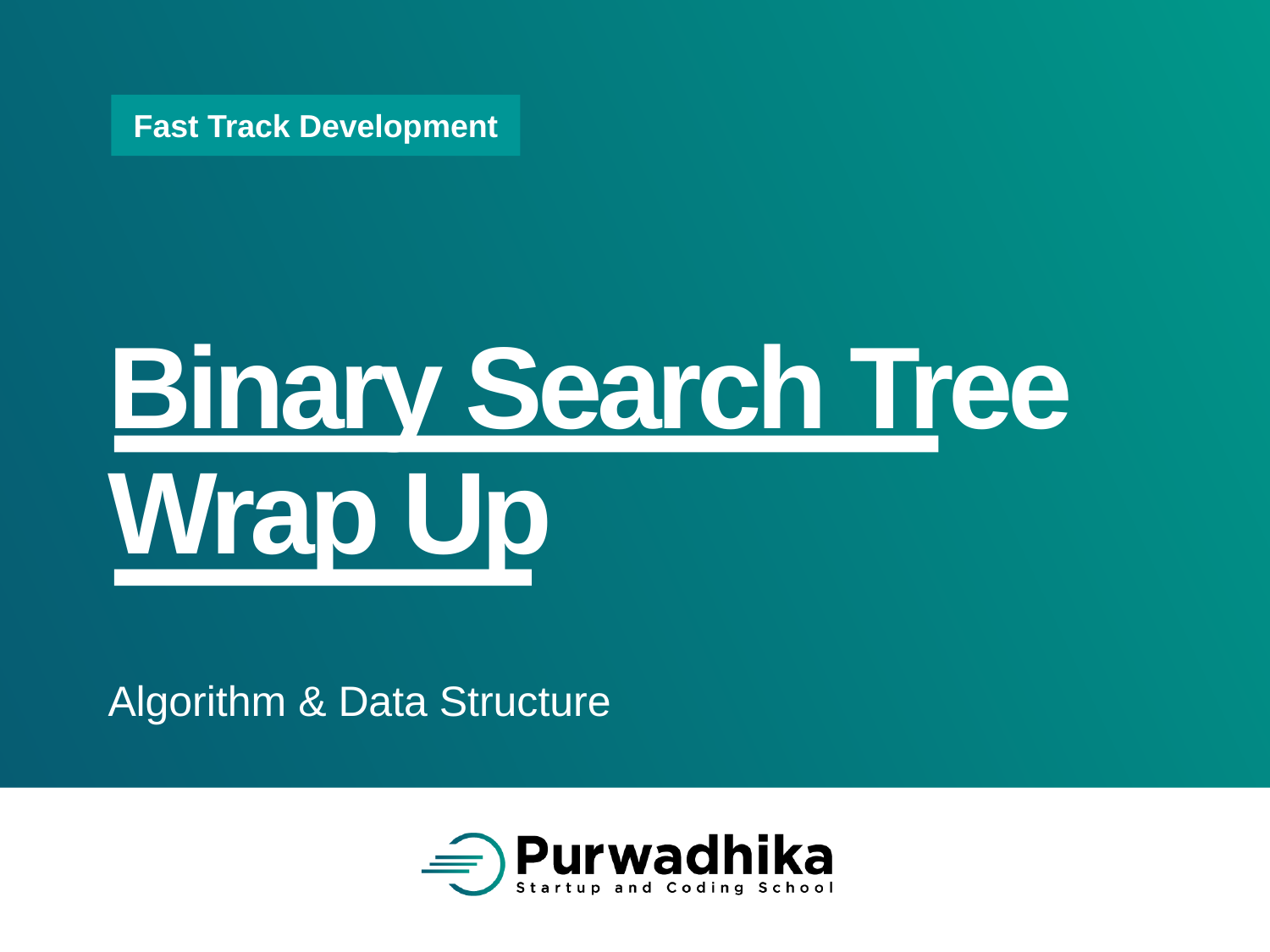

# Binary Search Tree Wrap Up

Algorithm & Data Structure